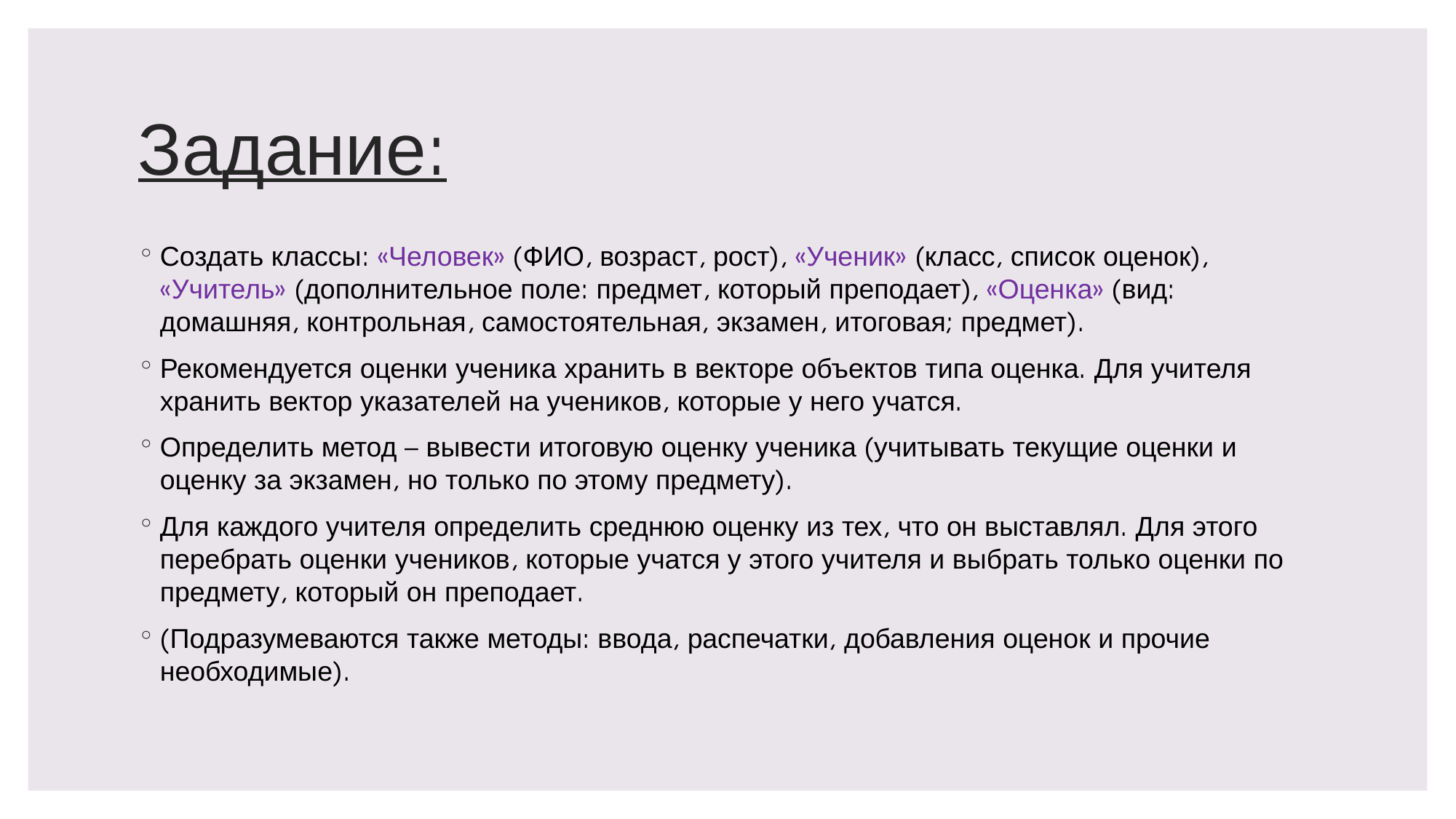

# Задание:
Создать классы: «Человек» (ФИО, возраст, рост), «Ученик» (класс, список оценок), «Учитель» (дополнительное поле: предмет, который преподает), «Оценка» (вид: домашняя, контрольная, самостоятельная, экзамен, итоговая; предмет).
Рекомендуется оценки ученика хранить в векторе объектов типа оценка. Для учителя хранить вектор указателей на учеников, которые у него учатся.
Определить метод – вывести итоговую оценку ученика (учитывать текущие оценки и оценку за экзамен, но только по этому предмету).
Для каждого учителя определить среднюю оценку из тех, что он выставлял. Для этого перебрать оценки учеников, которые учатся у этого учителя и выбрать только оценки по предмету, который он преподает.
(Подразумеваются также методы: ввода, распечатки, добавления оценок и прочие необходимые).